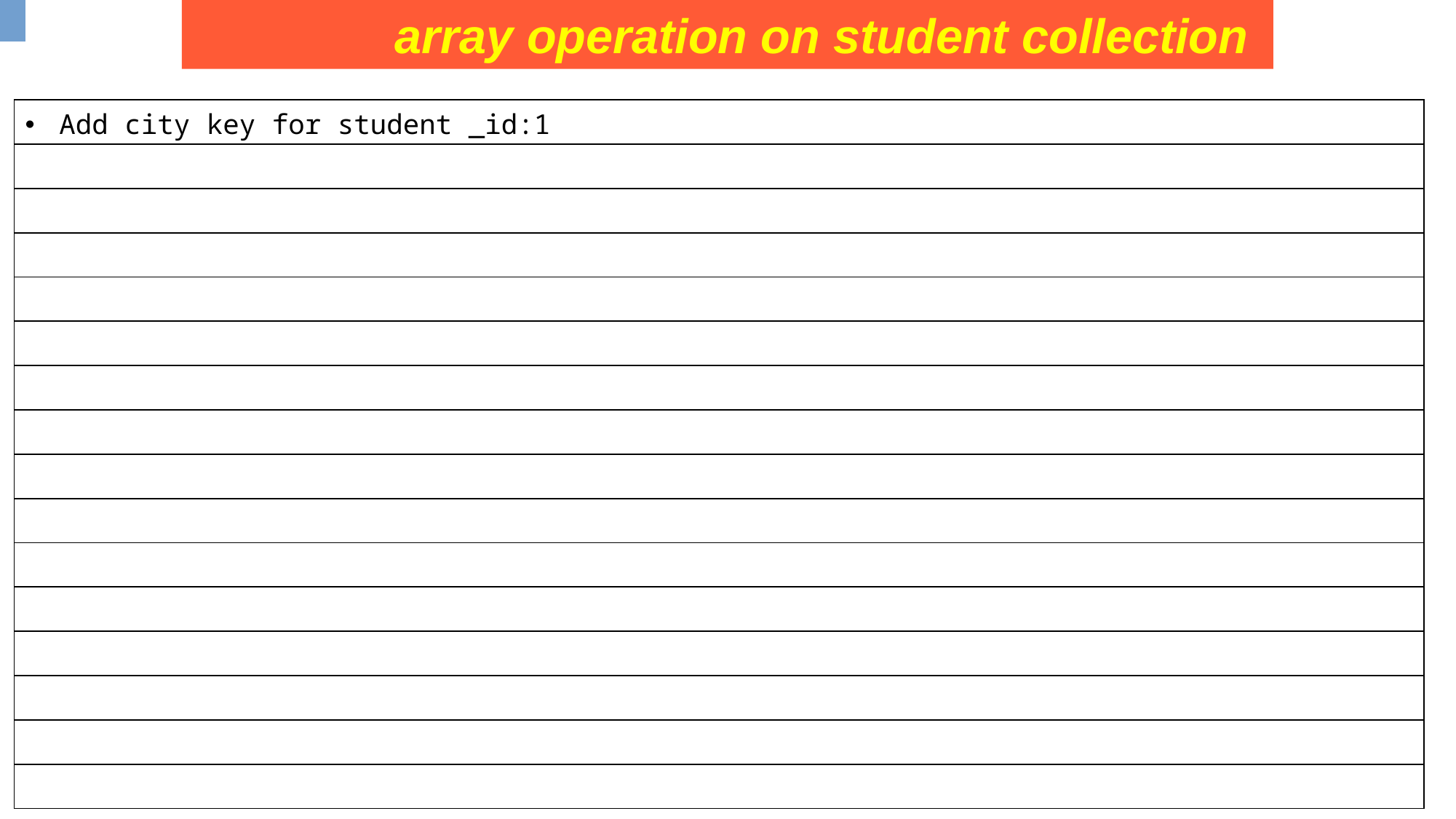

array operation on student collection
| Add city key for student \_id:1 |
| --- |
|  |
|  |
|  |
|  |
|  |
|  |
|  |
|  |
|  |
|  |
|  |
|  |
|  |
|  |
|  |